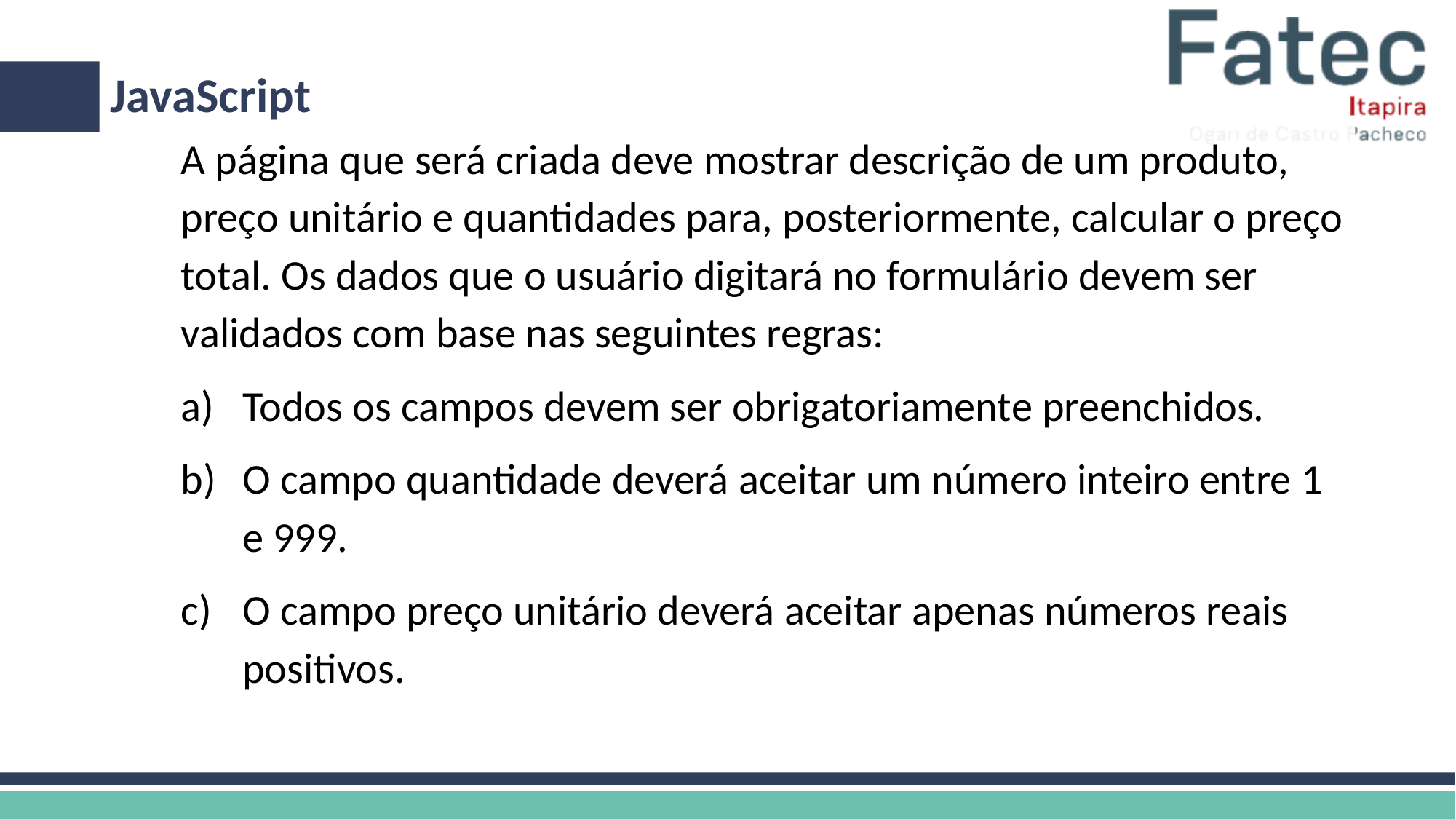

# JavaScript
A página que será criada deve mostrar descrição de um produto, preço unitário e quantidades para, posteriormente, calcular o preço total. Os dados que o usuário digitará no formulário devem ser validados com base nas seguintes regras:
Todos os campos devem ser obrigatoriamente preenchidos.
O campo quantidade deverá aceitar um número inteiro entre 1 e 999.
O campo preço unitário deverá aceitar apenas números reais positivos.